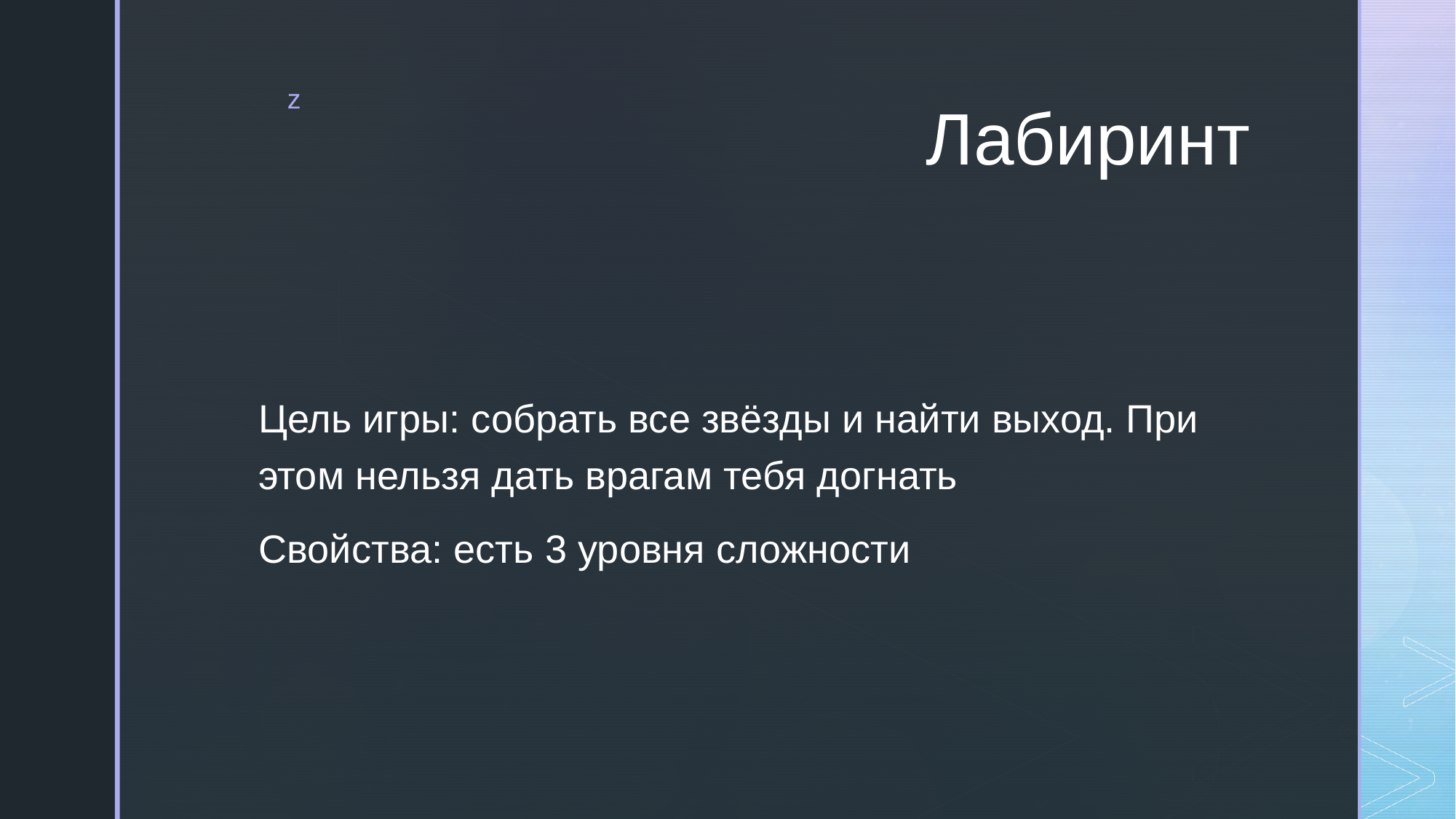

# Лабиринт
Цель игры: собрать все звёзды и найти выход. При этом нельзя дать врагам тебя догнать
Свойства: есть 3 уровня сложности